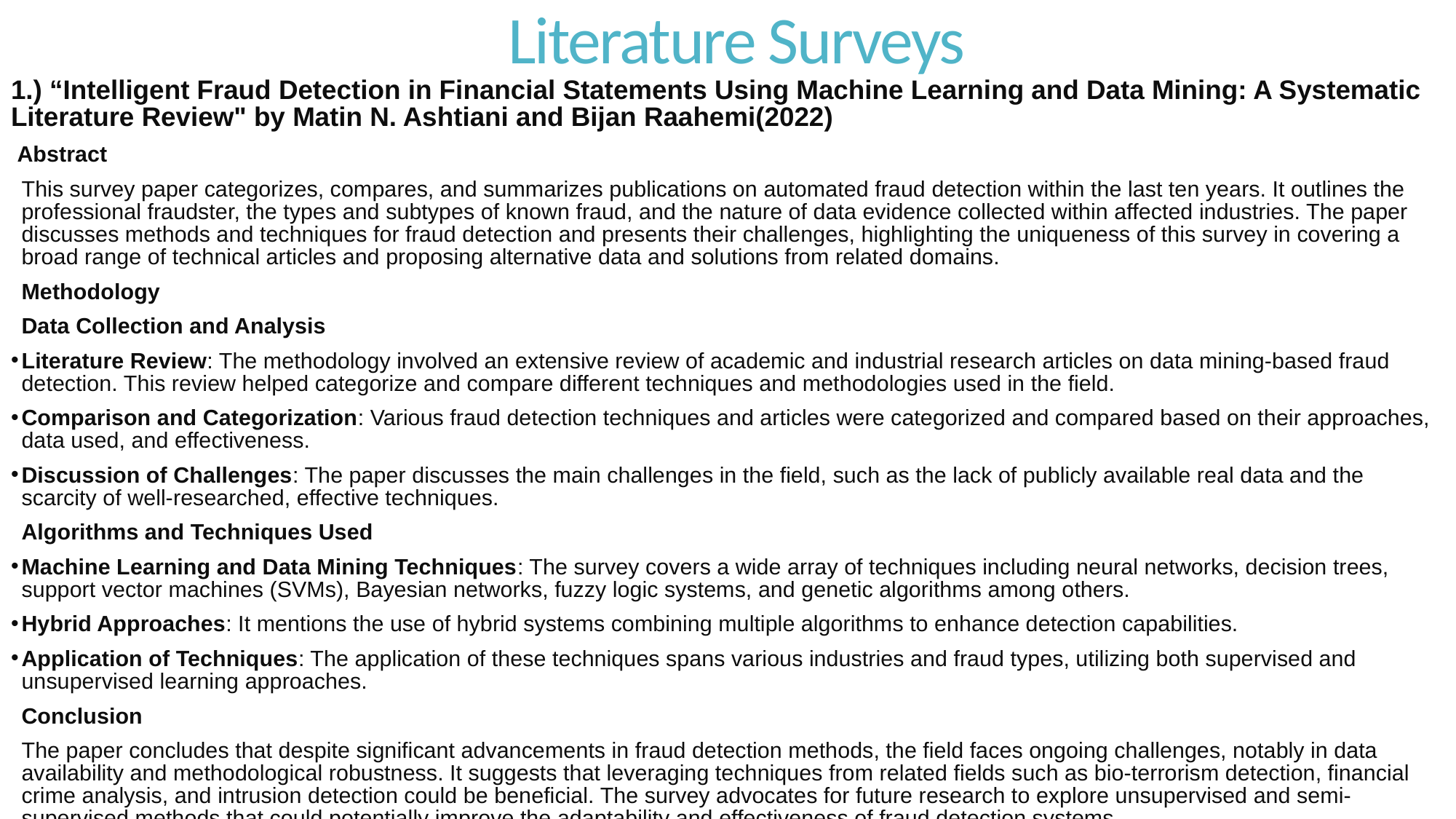

# Literature Surveys
1.) “Intelligent Fraud Detection in Financial Statements Using Machine Learning and Data Mining: A Systematic Literature Review" by Matin N. Ashtiani and Bijan Raahemi(2022)
 Abstract
This survey paper categorizes, compares, and summarizes publications on automated fraud detection within the last ten years. It outlines the professional fraudster, the types and subtypes of known fraud, and the nature of data evidence collected within affected industries. The paper discusses methods and techniques for fraud detection and presents their challenges, highlighting the uniqueness of this survey in covering a broad range of technical articles and proposing alternative data and solutions from related domains.
Methodology
Data Collection and Analysis
Literature Review: The methodology involved an extensive review of academic and industrial research articles on data mining-based fraud detection. This review helped categorize and compare different techniques and methodologies used in the field.
Comparison and Categorization: Various fraud detection techniques and articles were categorized and compared based on their approaches, data used, and effectiveness.
Discussion of Challenges: The paper discusses the main challenges in the field, such as the lack of publicly available real data and the scarcity of well-researched, effective techniques.
Algorithms and Techniques Used
Machine Learning and Data Mining Techniques: The survey covers a wide array of techniques including neural networks, decision trees, support vector machines (SVMs), Bayesian networks, fuzzy logic systems, and genetic algorithms among others.
Hybrid Approaches: It mentions the use of hybrid systems combining multiple algorithms to enhance detection capabilities.
Application of Techniques: The application of these techniques spans various industries and fraud types, utilizing both supervised and unsupervised learning approaches.
Conclusion
The paper concludes that despite significant advancements in fraud detection methods, the field faces ongoing challenges, notably in data availability and methodological robustness. It suggests that leveraging techniques from related fields such as bio-terrorism detection, financial crime analysis, and intrusion detection could be beneficial. The survey advocates for future research to explore unsupervised and semi-supervised methods that could potentially improve the adaptability and effectiveness of fraud detection systems.